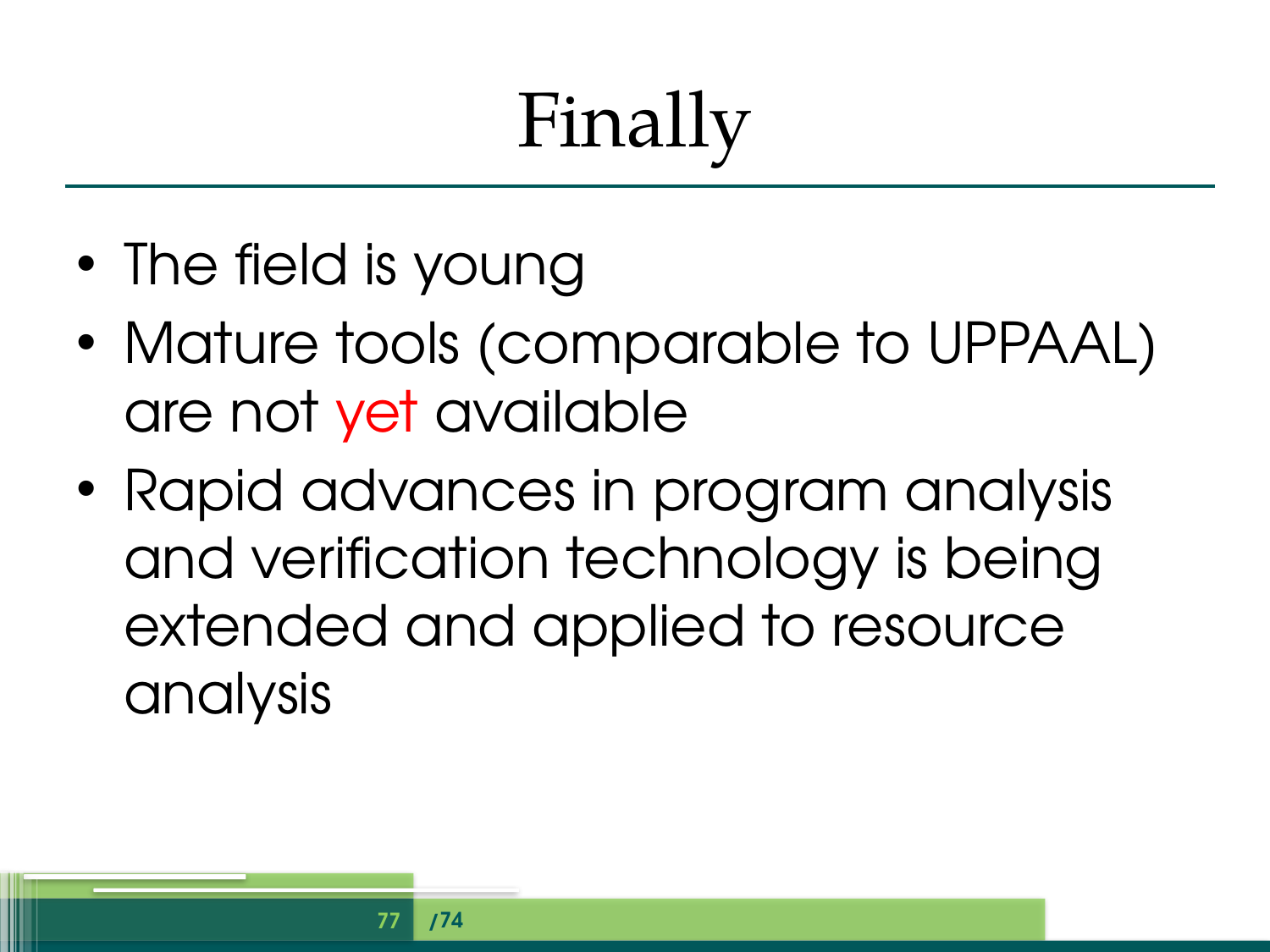

# Finally
The field is young
Mature tools (comparable to UPPAAL) are not yet available
Rapid advances in program analysis and verification technology is being extended and applied to resource analysis
/74
77